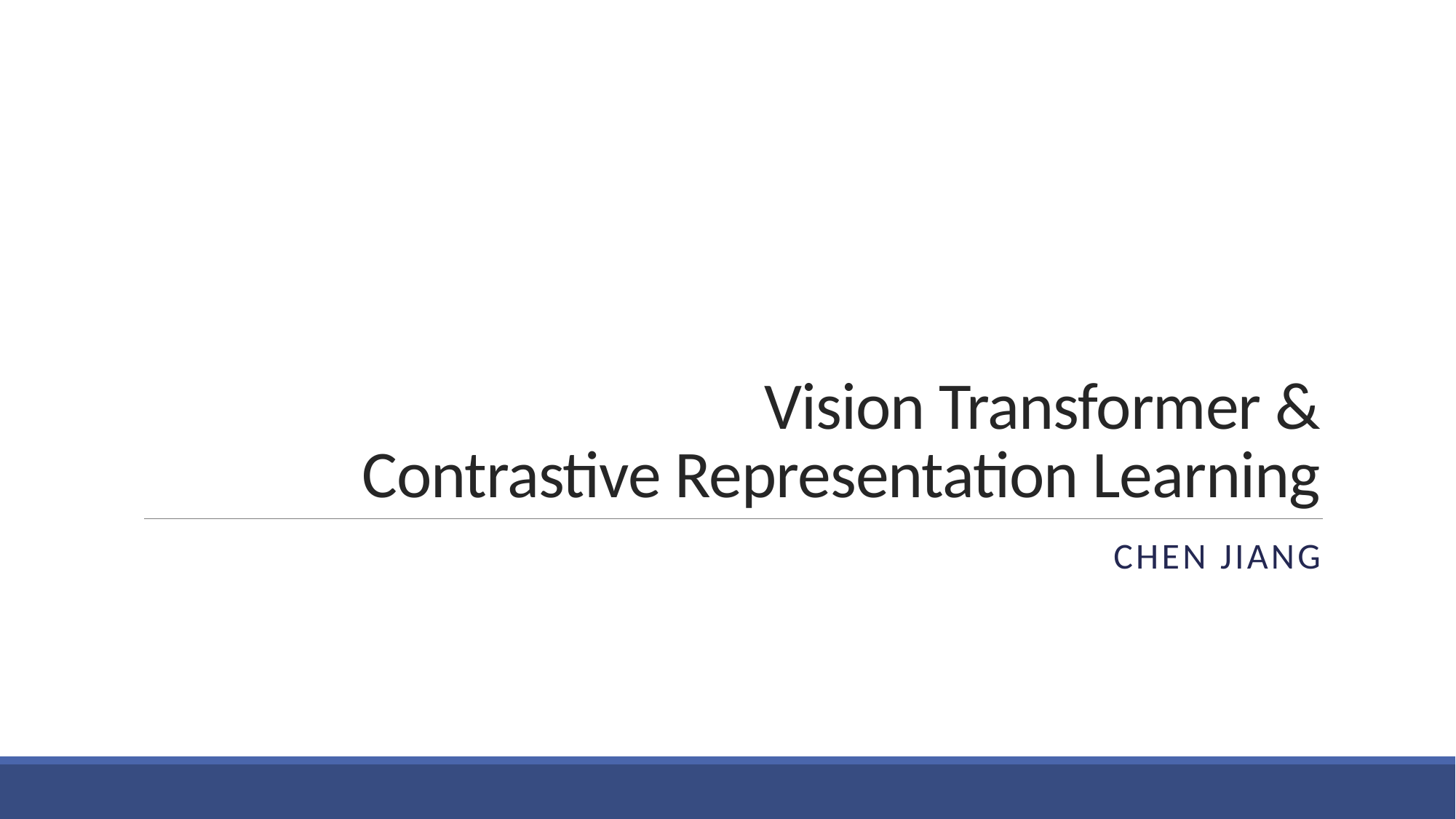

# Vision Transformer & Contrastive Representation Learning
Chen Jiang